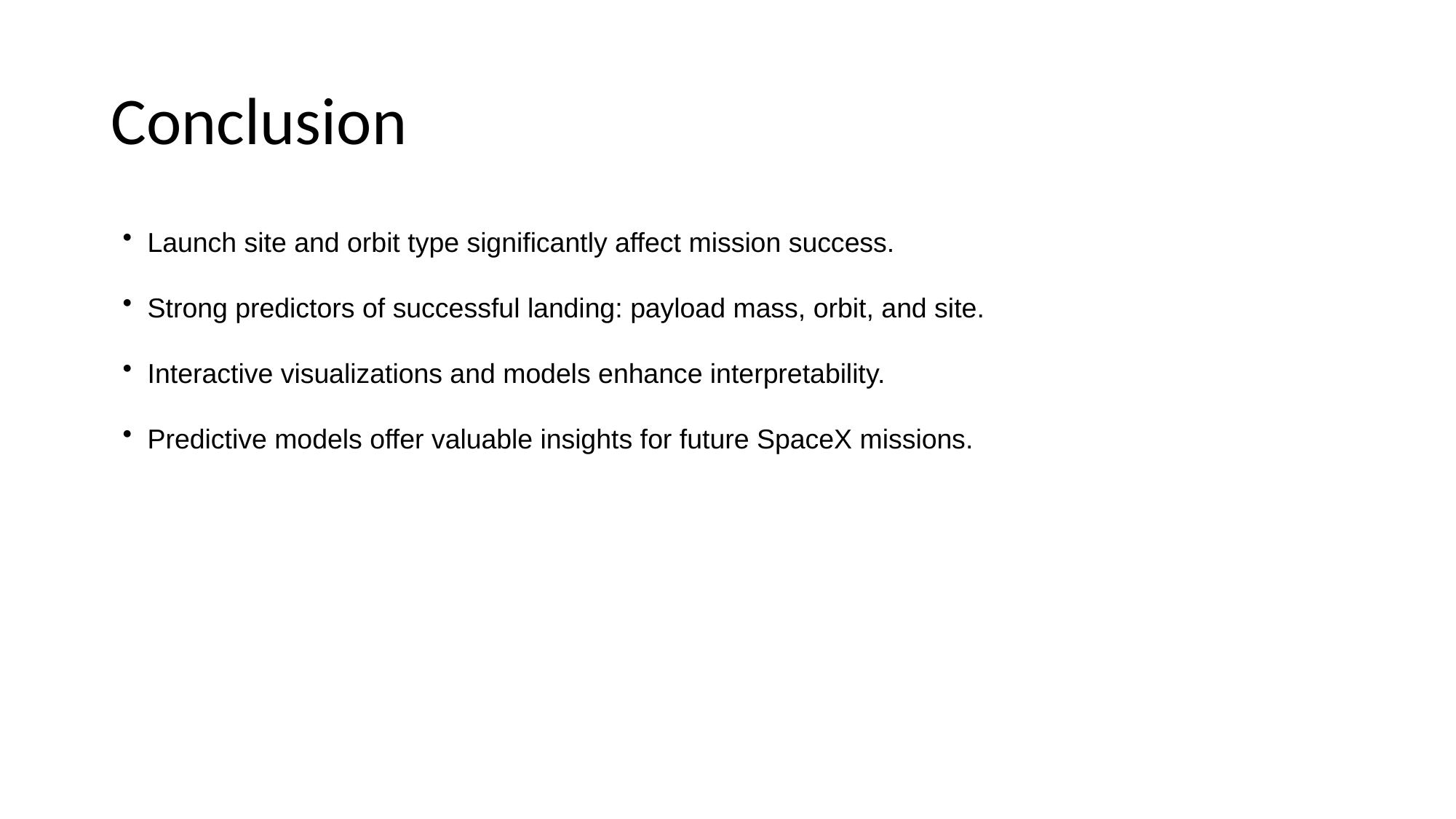

# Conclusion
  Launch site and orbit type significantly affect mission success.

  Strong predictors of successful landing: payload mass, orbit, and site.

  Interactive visualizations and models enhance interpretability.

  Predictive models offer valuable insights for future SpaceX missions.